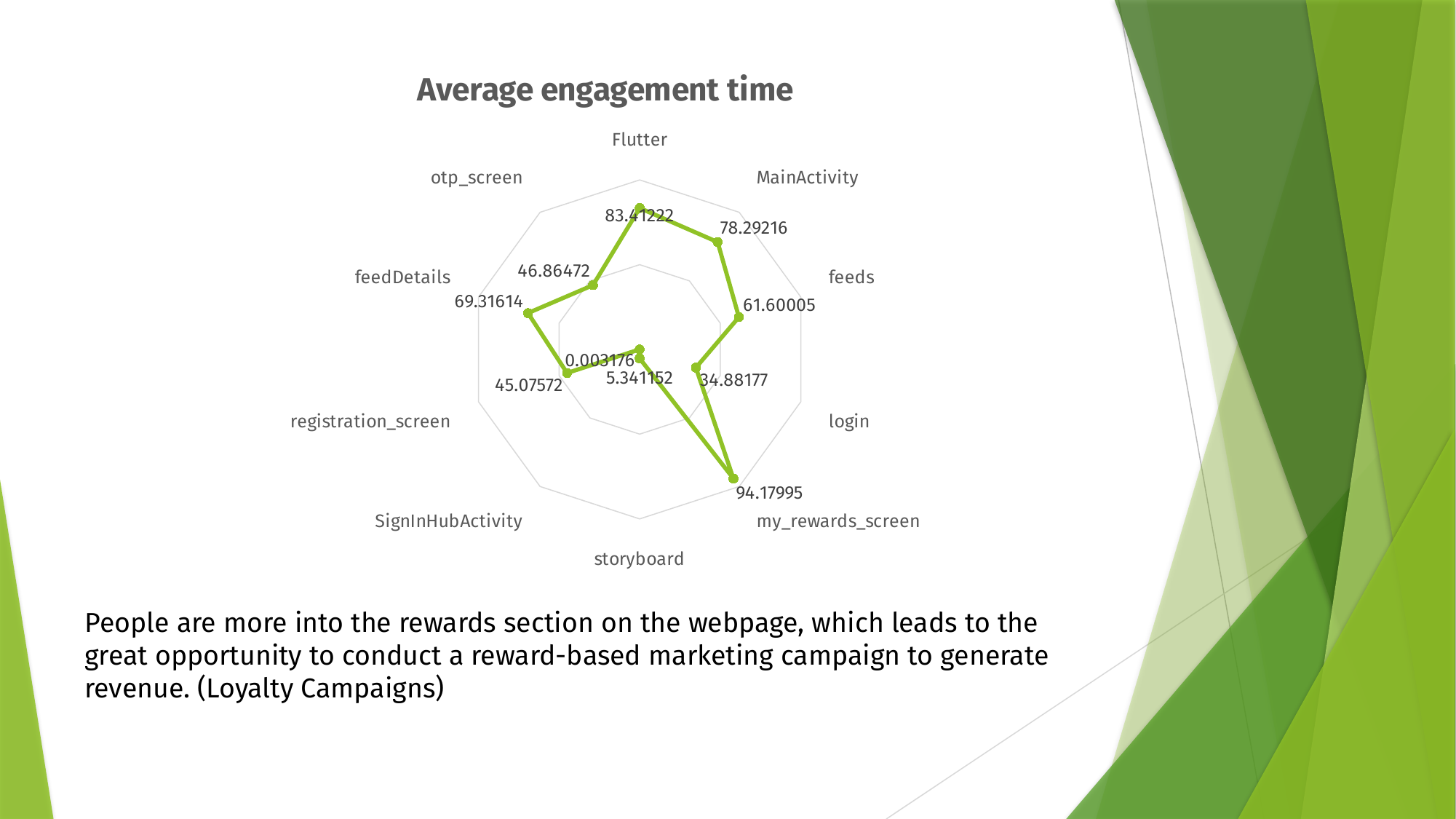

### Chart:

| Category | Average engagement time |
|---|---|
| Flutter | 83.41222 |
| MainActivity | 78.29216 |
| feeds | 61.60005 |
| login | 34.88177 |
| my_rewards_screen | 94.17995 |
| storyboard | 5.341152 |
| SignInHubActivity | 0.003176 |
| registration_screen | 45.07572 |
| feedDetails | 69.31614 |
| otp_screen | 46.86472 |
People are more into the rewards section on the webpage, which leads to the great opportunity to conduct a reward-based marketing campaign to generate revenue. (Loyalty Campaigns)